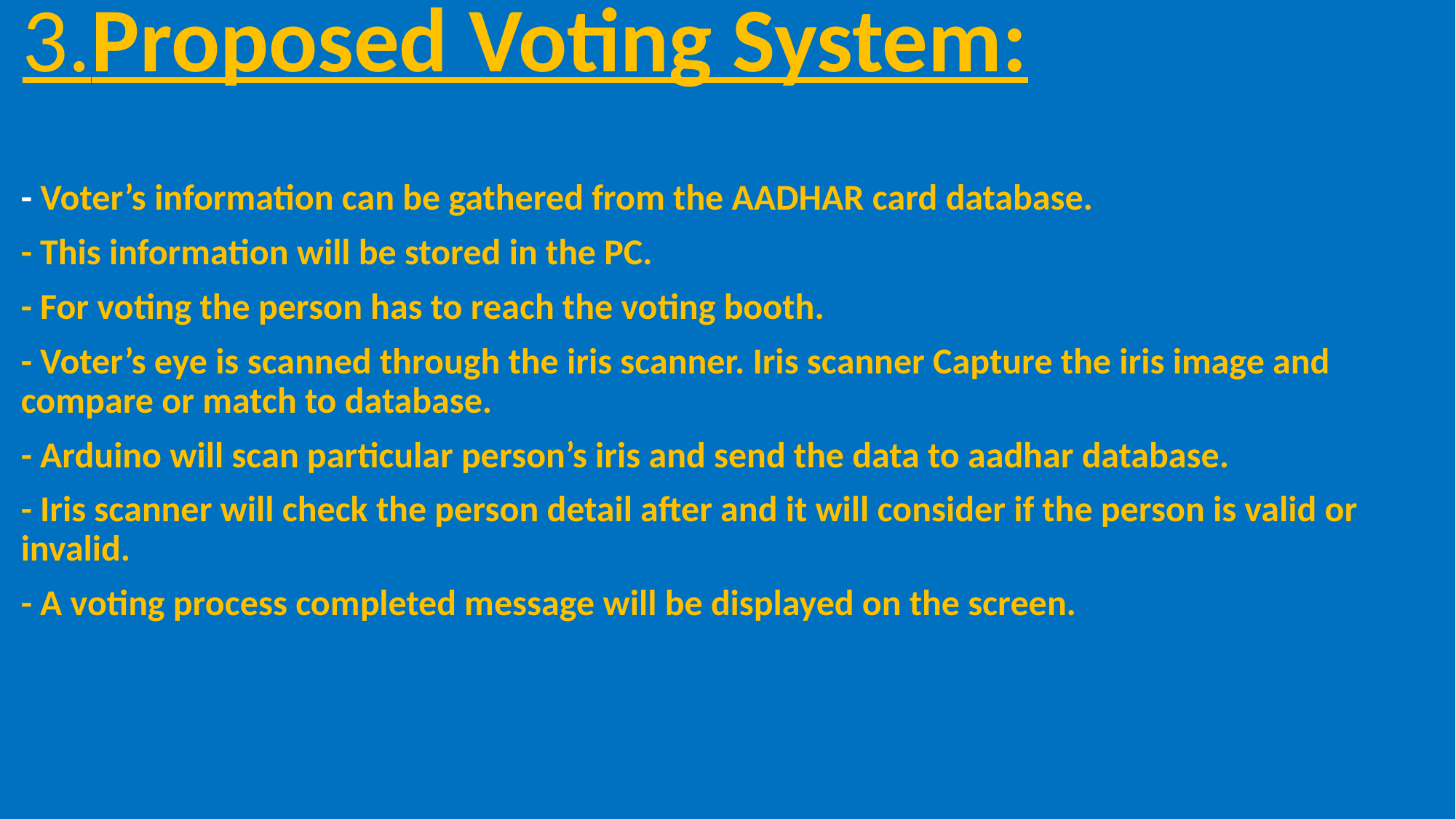

# 3.Proposed Voting System:

- Voter’s information can be gathered from the AADHAR card database.
- This information will be stored in the PC.
- For voting the person has to reach the voting booth.
- Voter’s eye is scanned through the iris scanner. Iris scanner Capture the iris image and compare or match to database.
- Arduino will scan particular person’s iris and send the data to aadhar database.
- Iris scanner will check the person detail after and it will consider if the person is valid or invalid.
- A voting process completed message will be displayed on the screen.